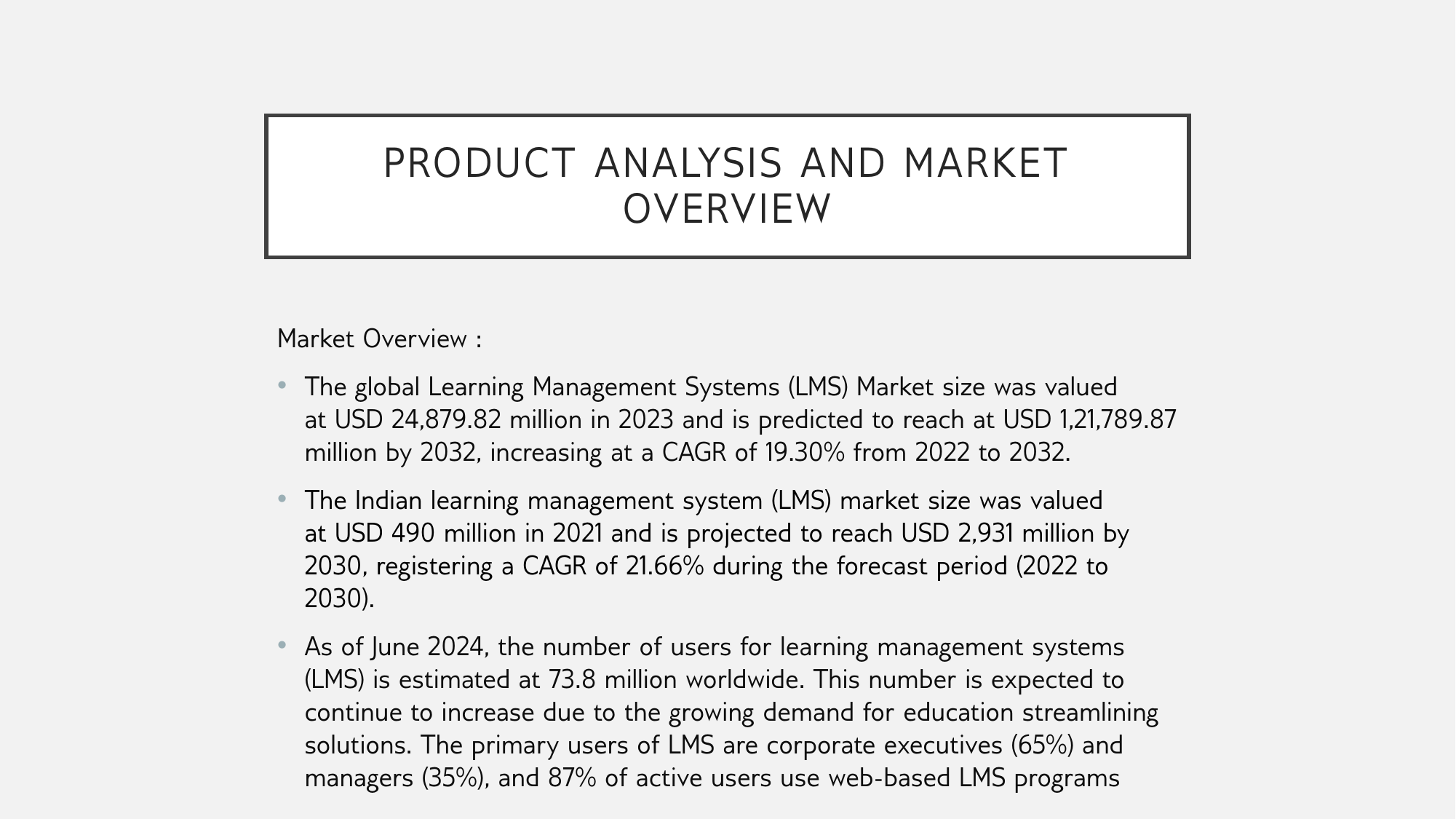

# Product analysis and market overview
Market Overview :
The global Learning Management Systems (LMS) Market size was valued at USD 24,879.82 million in 2023 and is predicted to reach at USD 1,21,789.87 million by 2032, increasing at a CAGR of 19.30% from 2022 to 2032.
The Indian learning management system (LMS) market size was valued at USD 490 million in 2021 and is projected to reach USD 2,931 million by 2030, registering a CAGR of 21.66% during the forecast period (2022 to 2030).
As of June 2024, the number of users for learning management systems (LMS) is estimated at 73.8 million worldwide. This number is expected to continue to increase due to the growing demand for education streamlining solutions. The primary users of LMS are corporate executives (65%) and managers (35%), and 87% of active users use web-based LMS programs